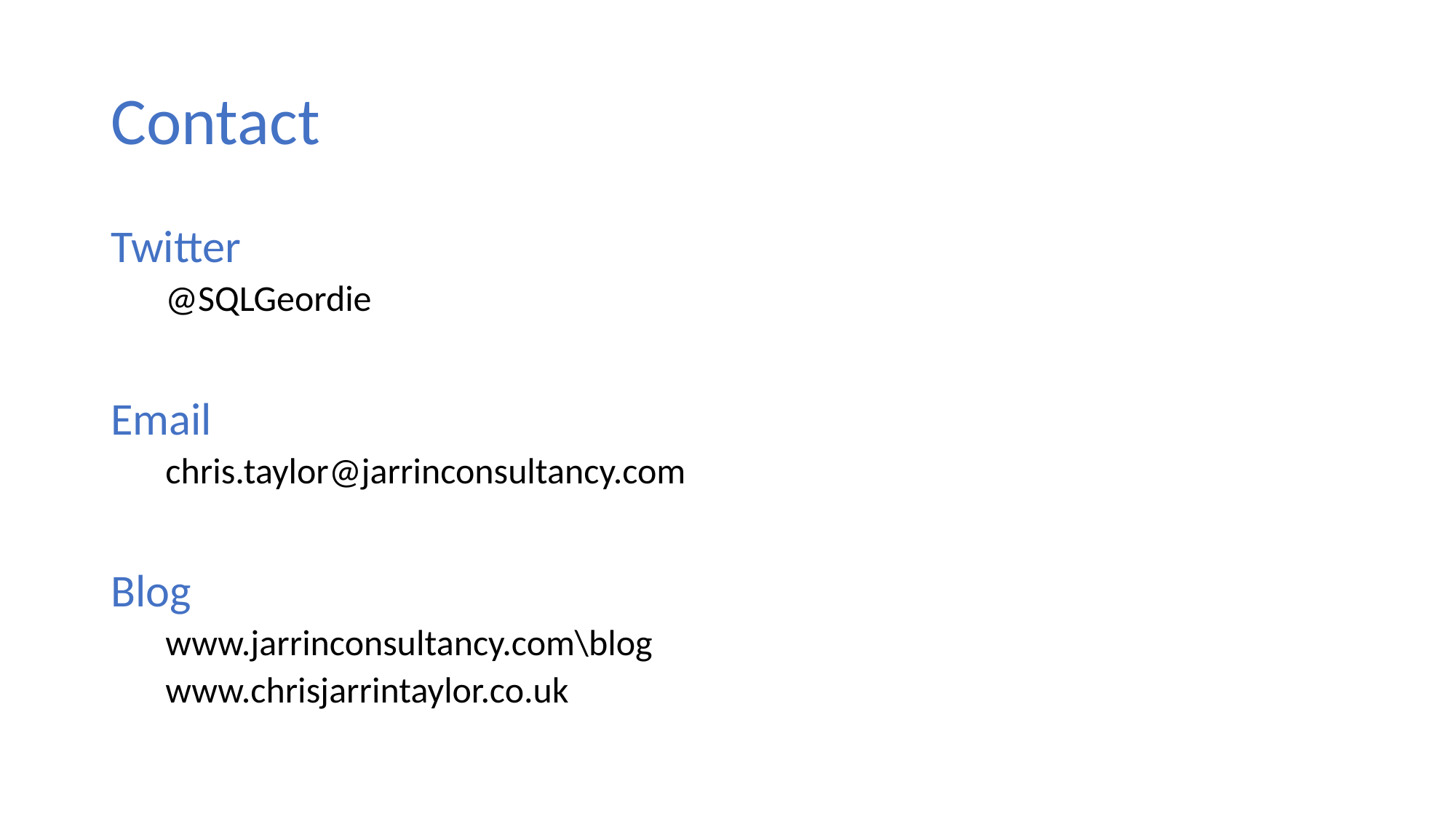

# Contact
Twitter
@SQLGeordie

Email
chris.taylor@jarrinconsultancy.com

Blog
www.jarrinconsultancy.com\blog
www.chrisjarrintaylor.co.uk